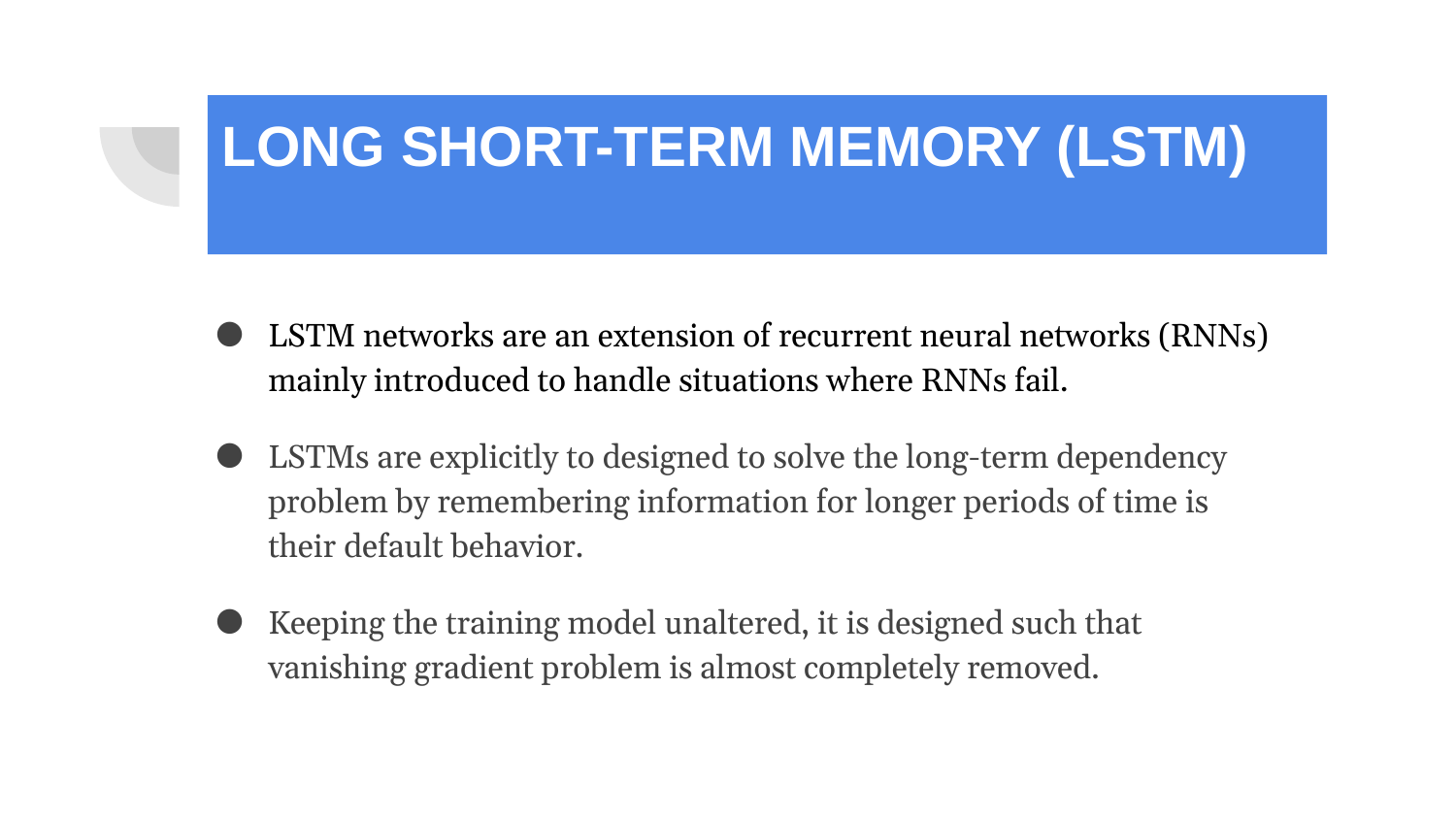

# LONG SHORT-TERM MEMORY (LSTM)
LSTM networks are an extension of recurrent neural networks (RNNs) mainly introduced to handle situations where RNNs fail.
LSTMs are explicitly to designed to solve the long-term dependency problem by remembering information for longer periods of time is their default behavior.
Keeping the training model unaltered, it is designed such that vanishing gradient problem is almost completely removed.